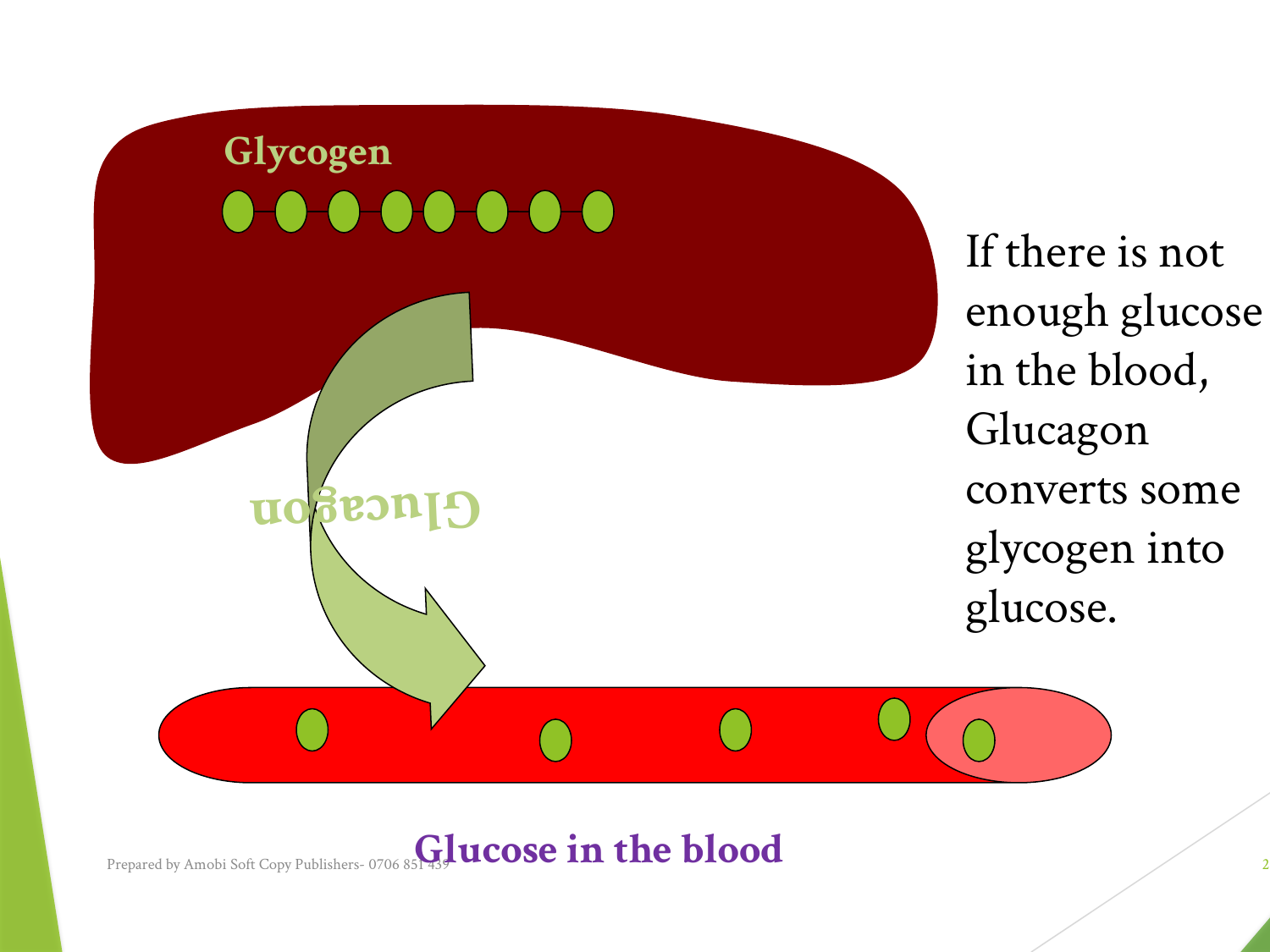

Glycogen

If there is not enough glucose in the blood, Glucagon converts some glycogen into glucose.

     Glucagon

Glucose in the blood
Prepared by Amobi Soft Copy Publishers- 0706 851 439
21